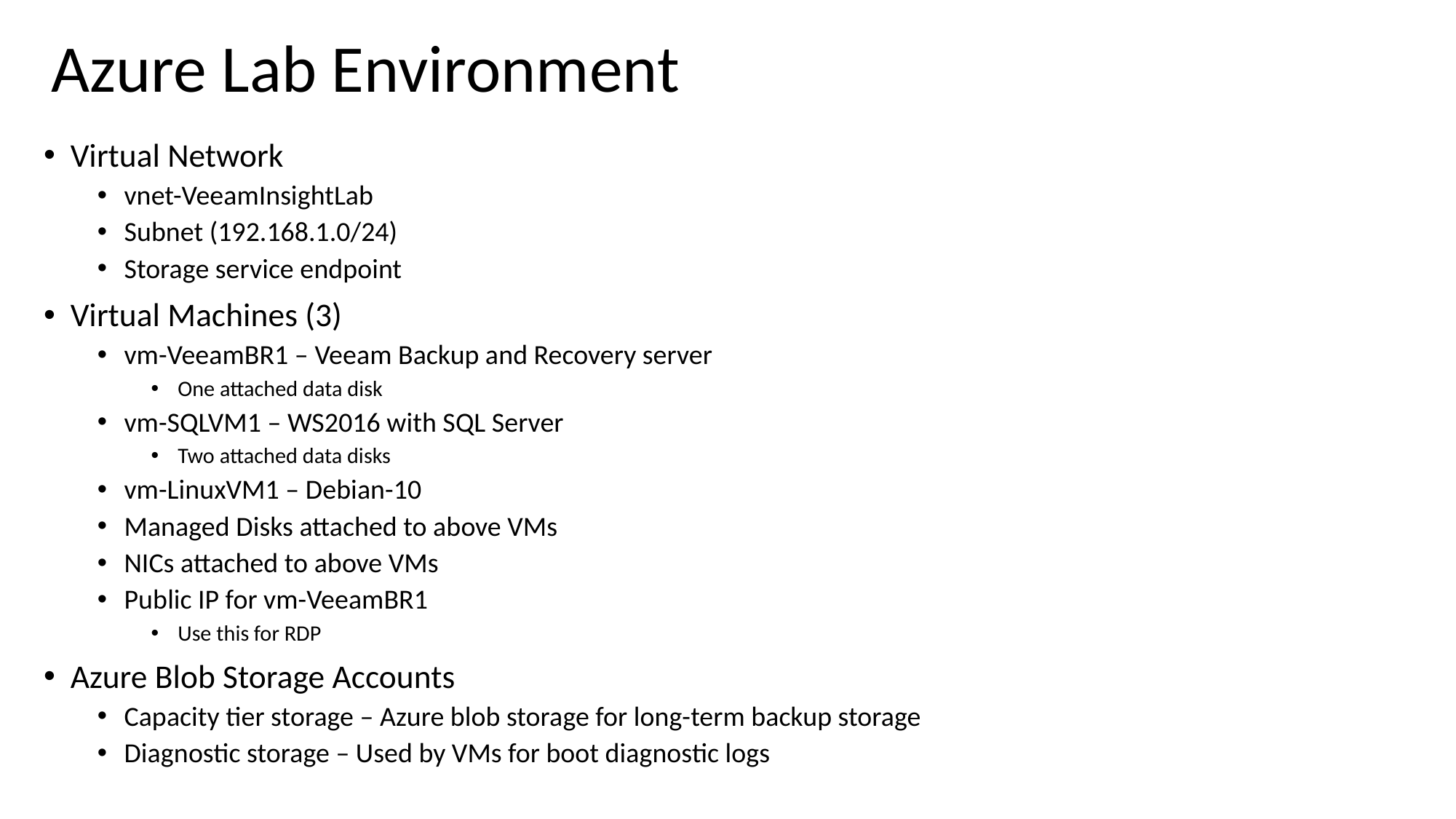

# Azure Lab Environment
Virtual Network
vnet-VeeamInsightLab
Subnet (192.168.1.0/24)
Storage service endpoint
Virtual Machines (3)
vm-VeeamBR1 – Veeam Backup and Recovery server
One attached data disk
vm-SQLVM1 – WS2016 with SQL Server
Two attached data disks
vm-LinuxVM1 – Debian-10
Managed Disks attached to above VMs
NICs attached to above VMs
Public IP for vm-VeeamBR1
Use this for RDP
Azure Blob Storage Accounts
Capacity tier storage – Azure blob storage for long-term backup storage
Diagnostic storage – Used by VMs for boot diagnostic logs